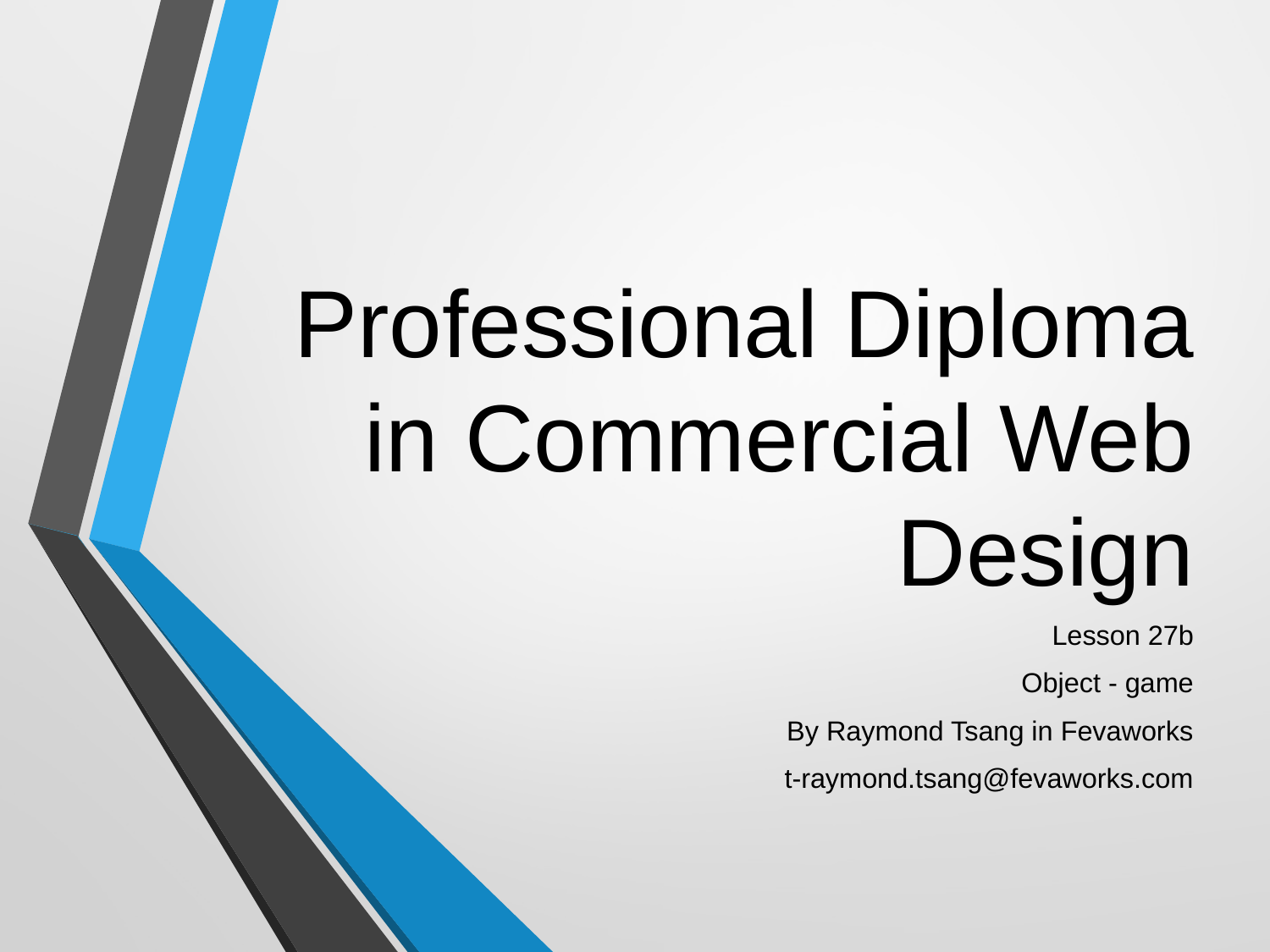

# Professional Diploma in Commercial Web Design
Lesson 27b
Object - game
By Raymond Tsang in Fevaworks
t-raymond.tsang@fevaworks.com